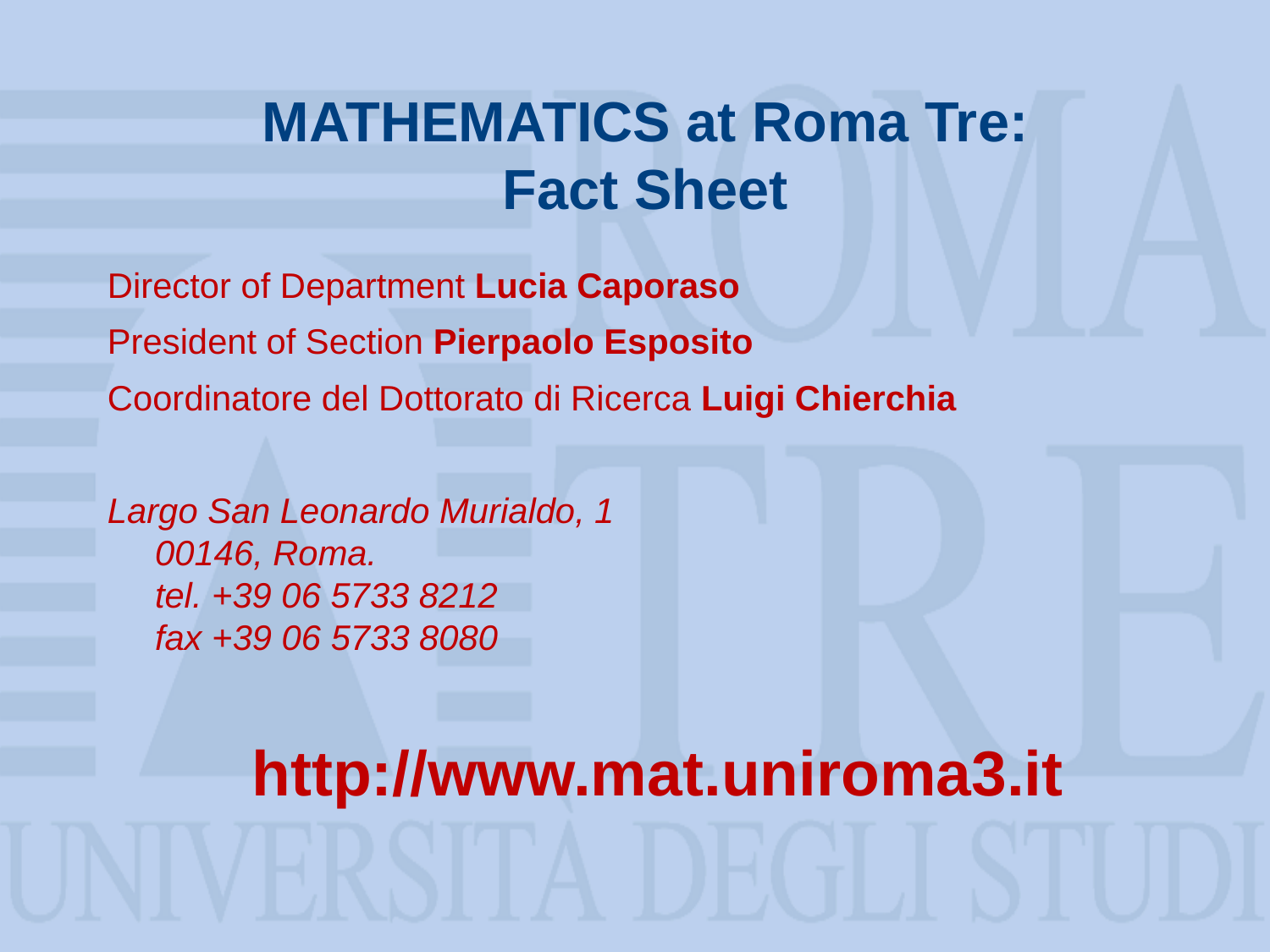

MATHEMATICS at Roma Tre:
Fact Sheet
# Director of Department Lucia Caporaso
President of Section Pierpaolo Esposito
Coordinatore del Dottorato di Ricerca Luigi Chierchia

Largo San Leonardo Murialdo, 1
00146, Roma.
tel. +39 06 5733 8212
fax +39 06 5733 8080

http://www.mat.uniroma3.it